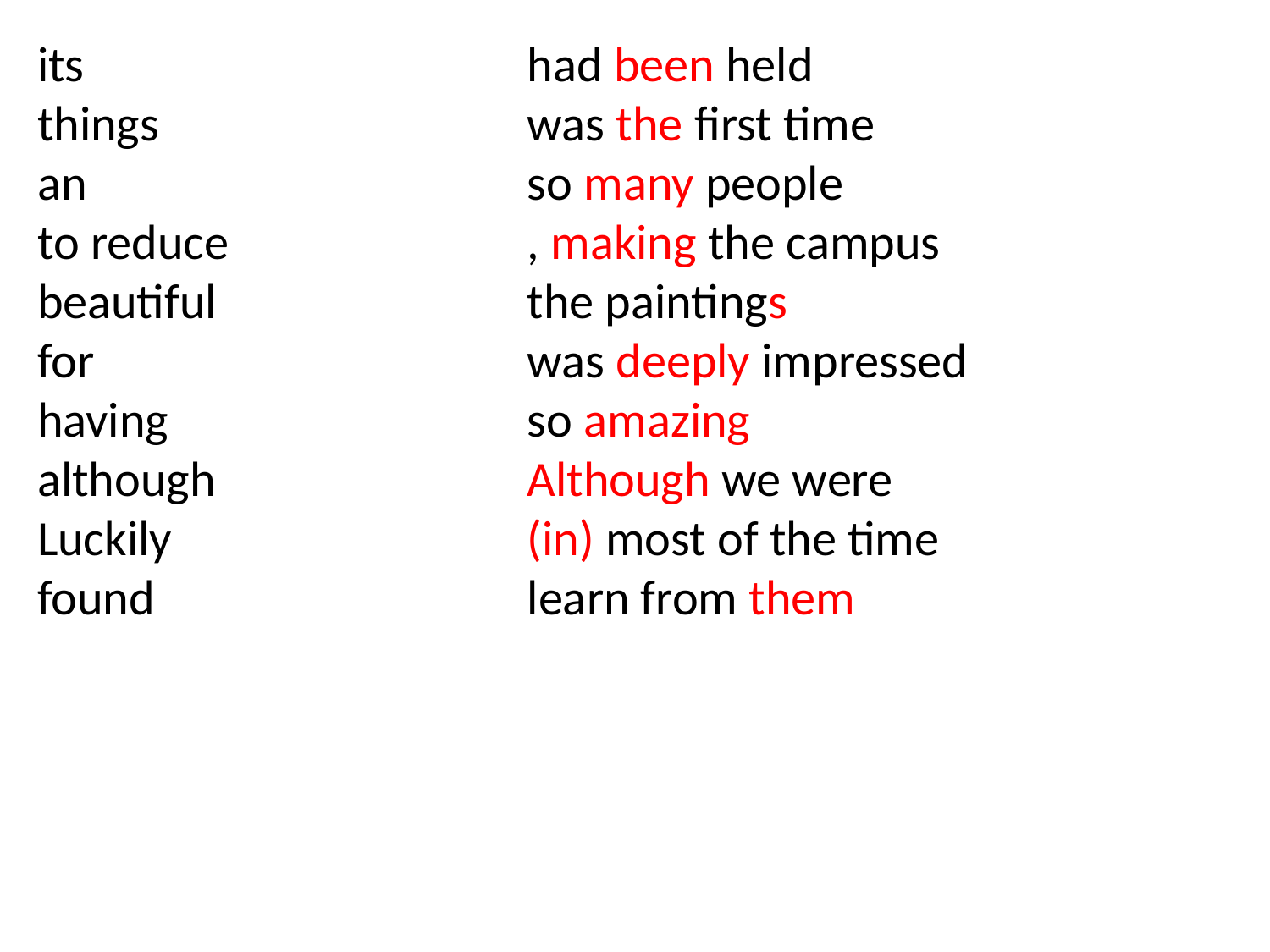

its
things
an
to reduce
beautiful
for
having
although
Luckily
found
had been held
was the first time
so many people
, making the campus
the paintings
was deeply impressed
so amazing
Although we were
(in) most of the time
learn from them